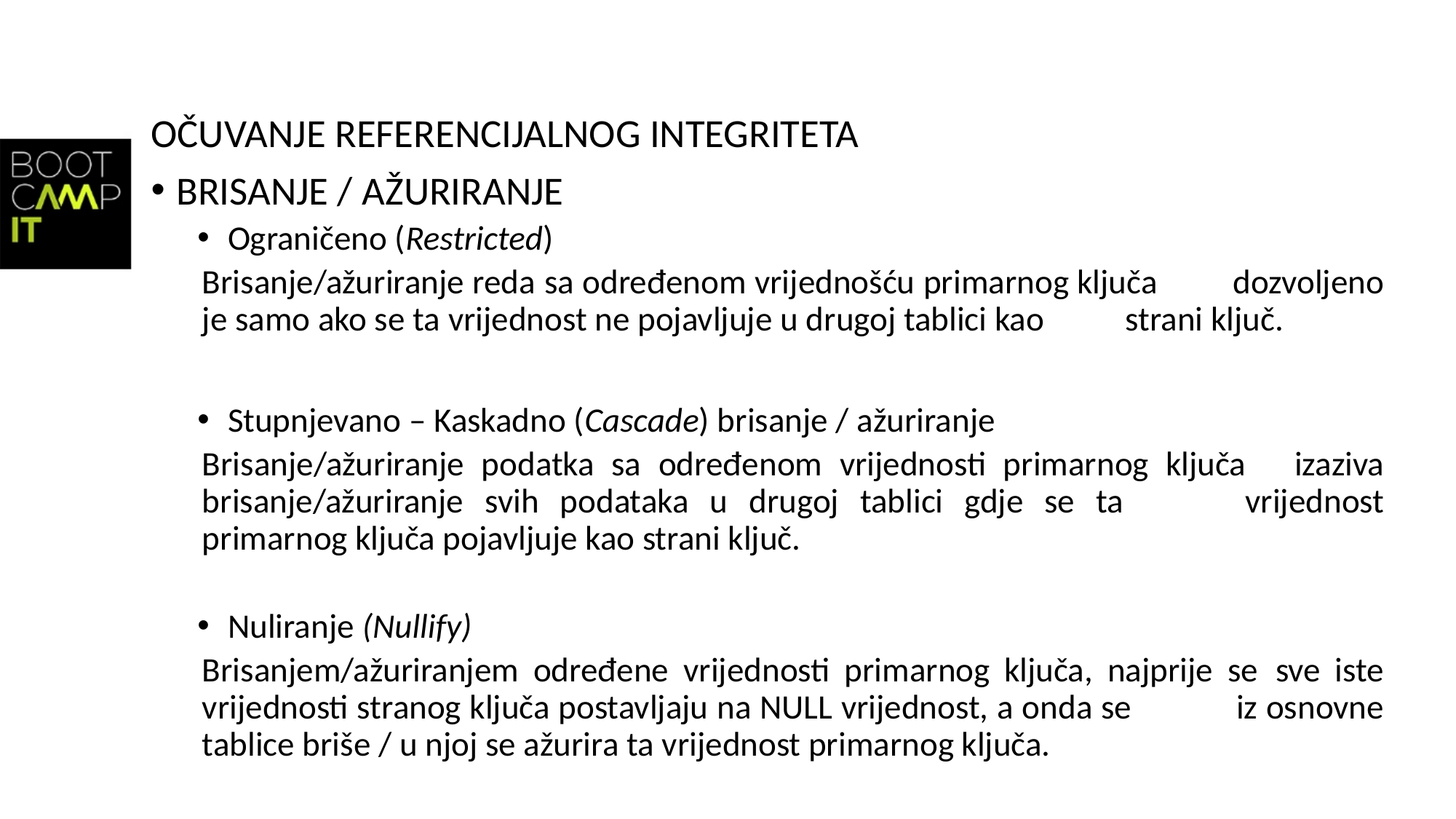

OČUVANJE REFERENCIJALNOG INTEGRITETA
BRISANJE / AŽURIRANJE
Ograničeno (Restricted)
	Brisanje/ažuriranje reda sa određenom vrijednošću primarnog ključa 	dozvoljeno je samo ako se ta vrijednost ne pojavljuje u drugoj tablici kao 	strani ključ.

Stupnjevano – Kaskadno (Cascade) brisanje / ažuriranje
	Brisanje/ažuriranje podatka sa određenom vrijednosti primarnog ključa 	izaziva brisanje/ažuriranje svih podataka u drugoj tablici gdje se ta 	vrijednost primarnog ključa pojavljuje kao strani ključ.

Nuliranje (Nullify)
	Brisanjem/ažuriranjem određene vrijednosti primarnog ključa, najprije se 	sve iste vrijednosti stranog ključa postavljaju na NULL vrijednost, a onda se 	iz osnovne tablice briše / u njoj se ažurira ta vrijednost primarnog ključa.